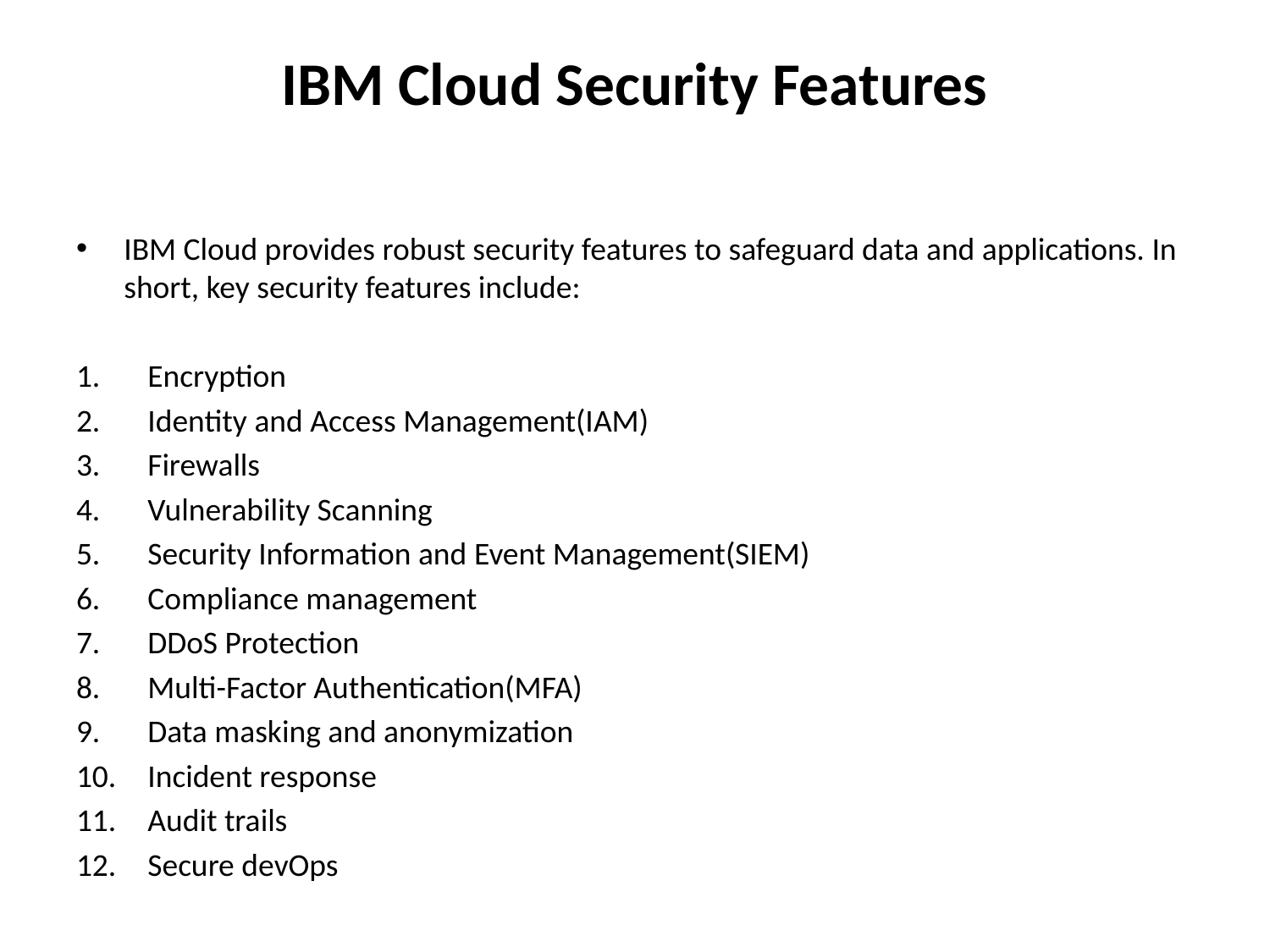

# IBM Cloud Security Features
IBM Cloud provides robust security features to safeguard data and applications. In short, key security features include:

Encryption
Identity and Access Management(IAM)
Firewalls
Vulnerability Scanning
Security Information and Event Management(SIEM)
Compliance management
DDoS Protection
Multi-Factor Authentication(MFA)
Data masking and anonymization
Incident response
Audit trails
Secure devOps